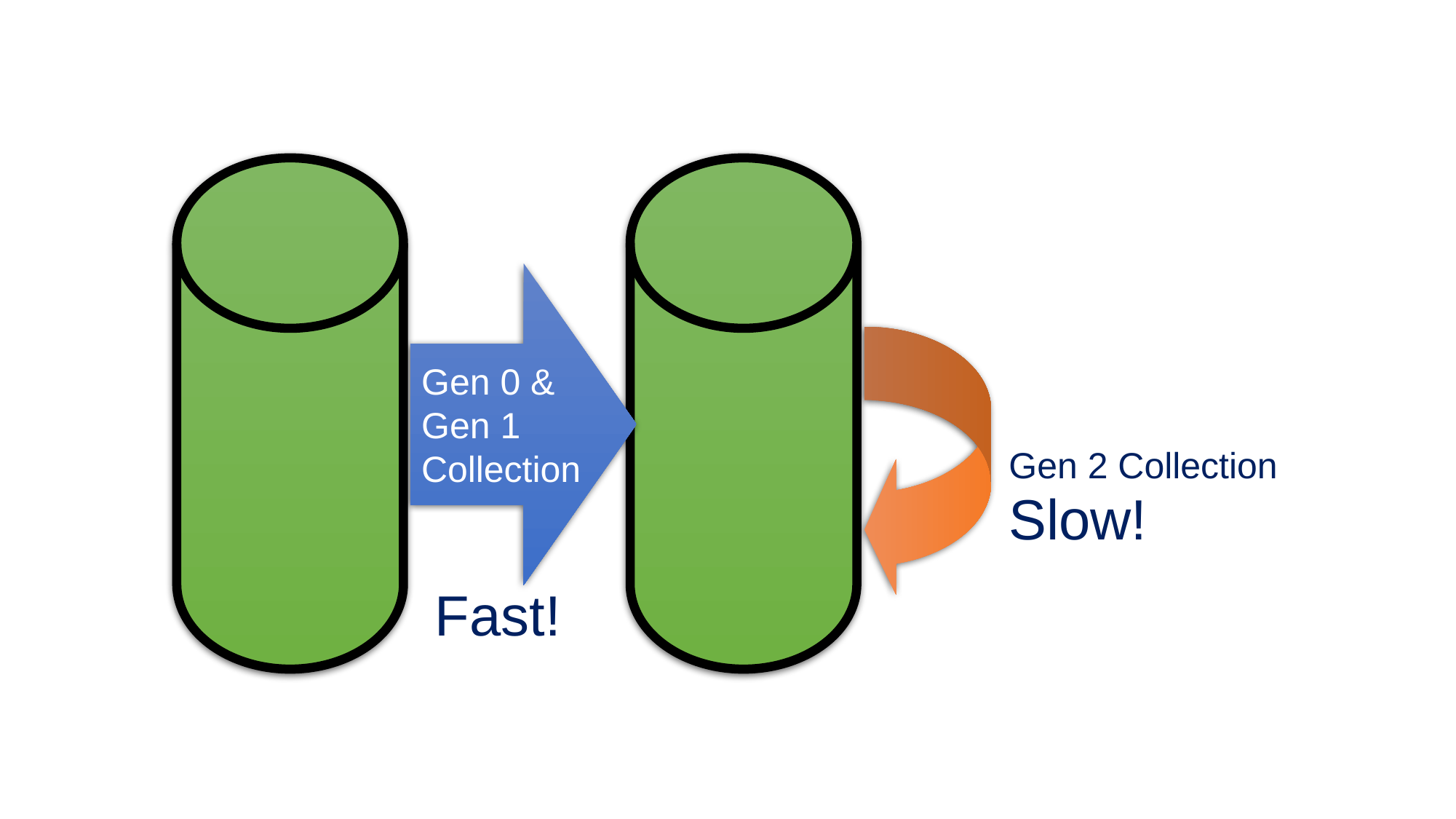

Gen 0 &
Gen 1
Collection

Gen 2 Collection
Slow!
Fast!